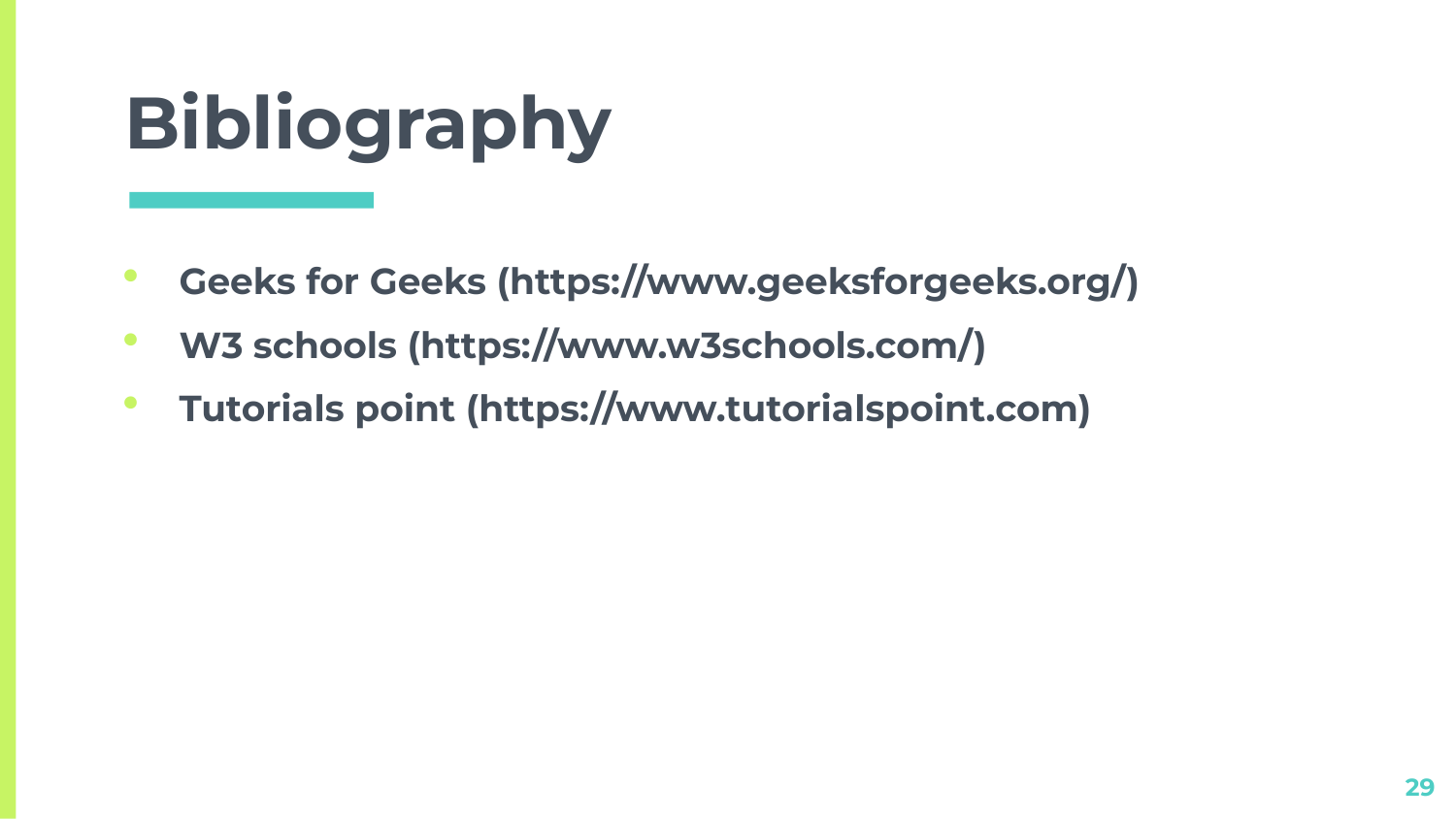

# Bibliography
Geeks for Geeks (https://www.geeksforgeeks.org/)
W3 schools (https://www.w3schools.com/)
Tutorials point (https://www.tutorialspoint.com)

29